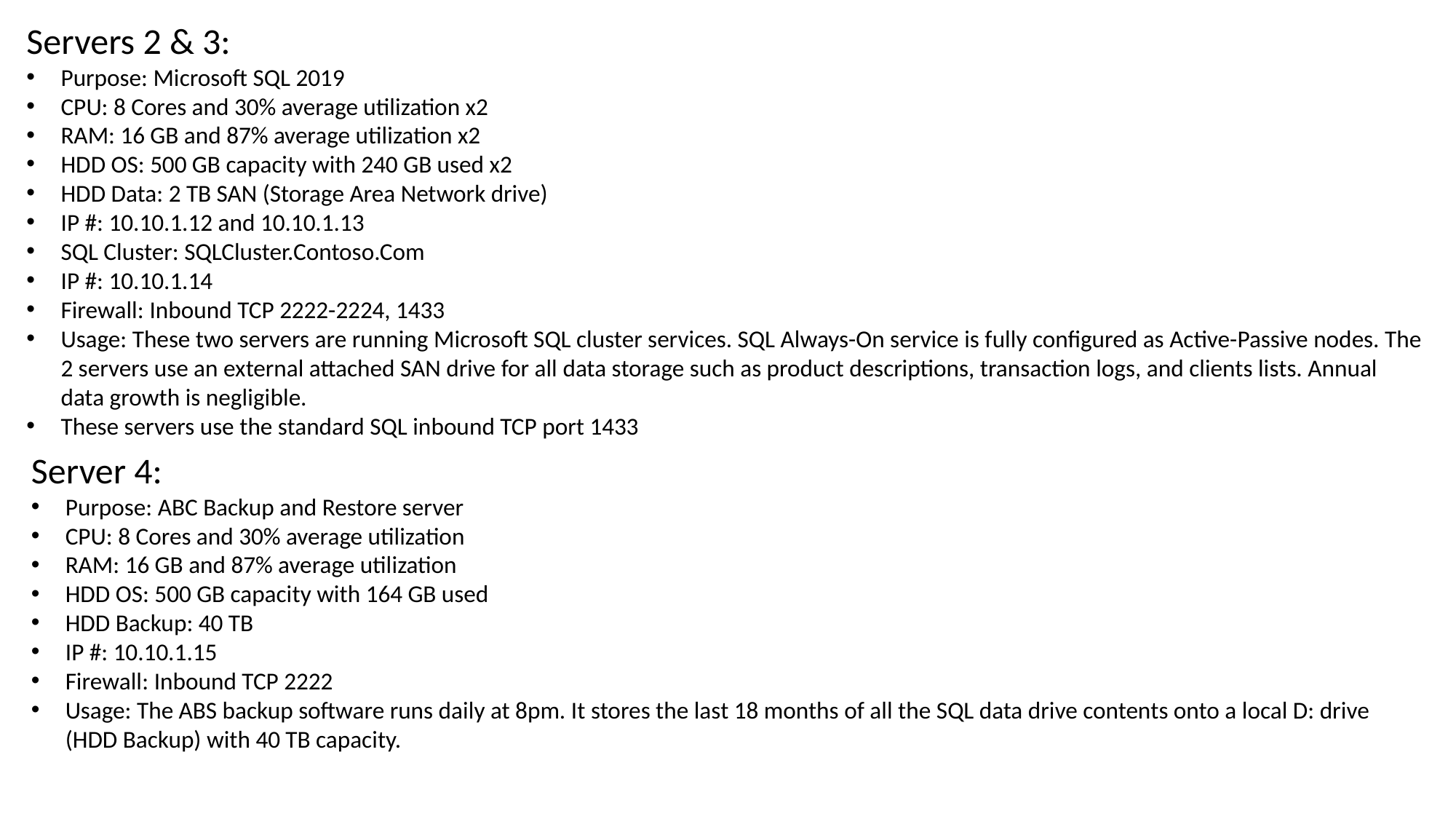

Servers 2 & 3:
Purpose: Microsoft SQL 2019
CPU: 8 Cores and 30% average utilization x2
RAM: 16 GB and 87% average utilization x2
HDD OS: 500 GB capacity with 240 GB used x2
HDD Data: 2 TB SAN (Storage Area Network drive)
IP #: 10.10.1.12 and 10.10.1.13
SQL Cluster: SQLCluster.Contoso.Com
IP #: 10.10.1.14
Firewall: Inbound TCP 2222-2224, 1433
Usage: These two servers are running Microsoft SQL cluster services. SQL Always-On service is fully configured as Active-Passive nodes. The 2 servers use an external attached SAN drive for all data storage such as product descriptions, transaction logs, and clients lists. Annual data growth is negligible.
These servers use the standard SQL inbound TCP port 1433

Server 4:
Purpose: ABC Backup and Restore server
CPU: 8 Cores and 30% average utilization
RAM: 16 GB and 87% average utilization
HDD OS: 500 GB capacity with 164 GB used
HDD Backup: 40 TB
IP #: 10.10.1.15
Firewall: Inbound TCP 2222
Usage: The ABS backup software runs daily at 8pm. It stores the last 18 months of all the SQL data drive contents onto a local D: drive (HDD Backup) with 40 TB capacity.